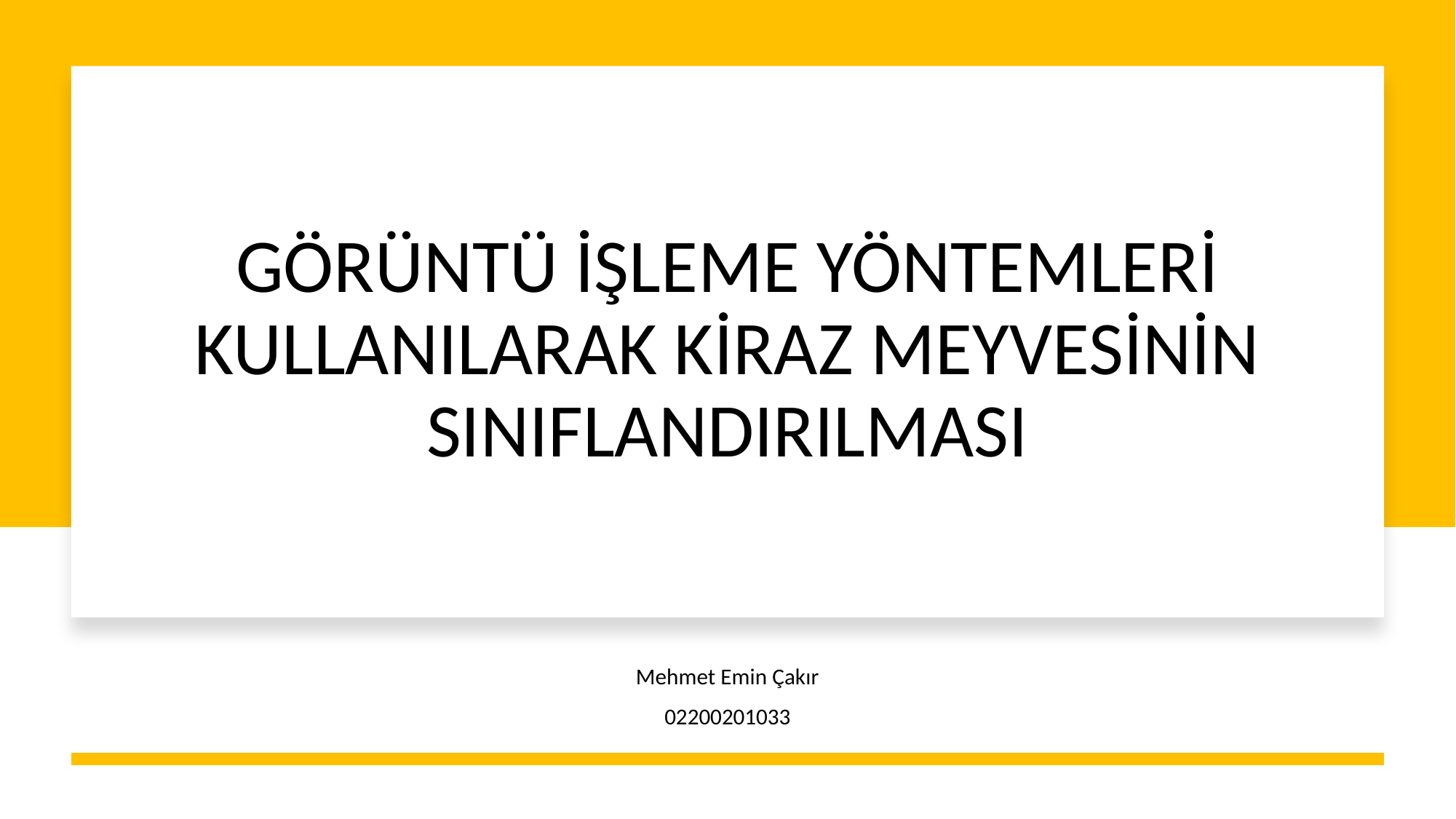

# GÖRÜNTÜ İŞLEME YÖNTEMLERİ
KULLANILARAK KİRAZ MEYVESİNİN
SINIFLANDIRILMASI
Mehmet Emin Çakır
02200201033